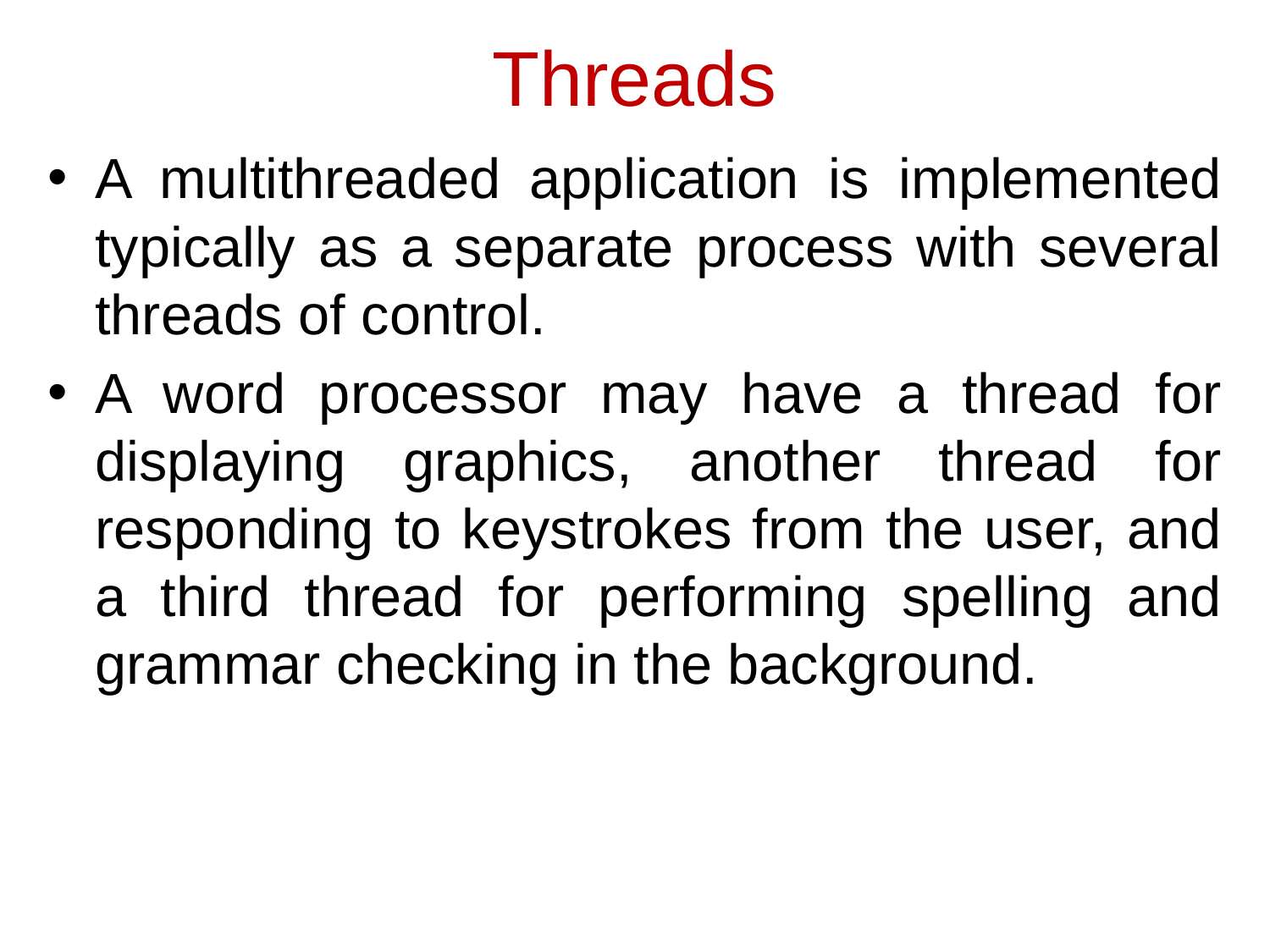

# Threads
A multithreaded application is implemented typically as a separate process with several threads of control.
A word processor may have a thread for displaying graphics, another thread for responding to keystrokes from the user, and a third thread for performing spelling and grammar checking in the background.